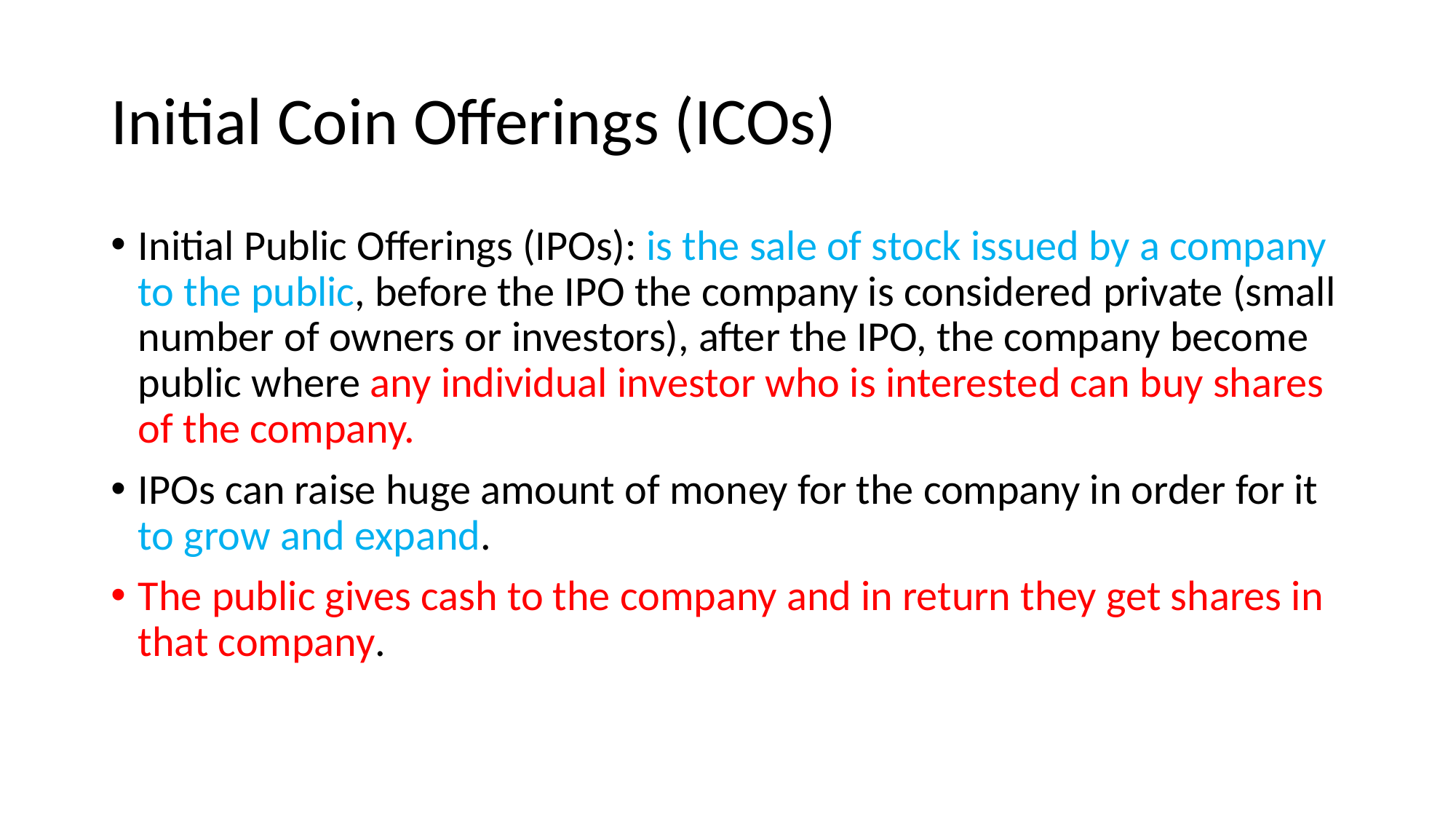

# Initial Coin Offerings (ICOs)
Initial Public Offerings (IPOs): is the sale of stock issued by a company to the public, before the IPO the company is considered private (small number of owners or investors), after the IPO, the company become public where any individual investor who is interested can buy shares of the company.
IPOs can raise huge amount of money for the company in order for it to grow and expand.
The public gives cash to the company and in return they get shares in that company.